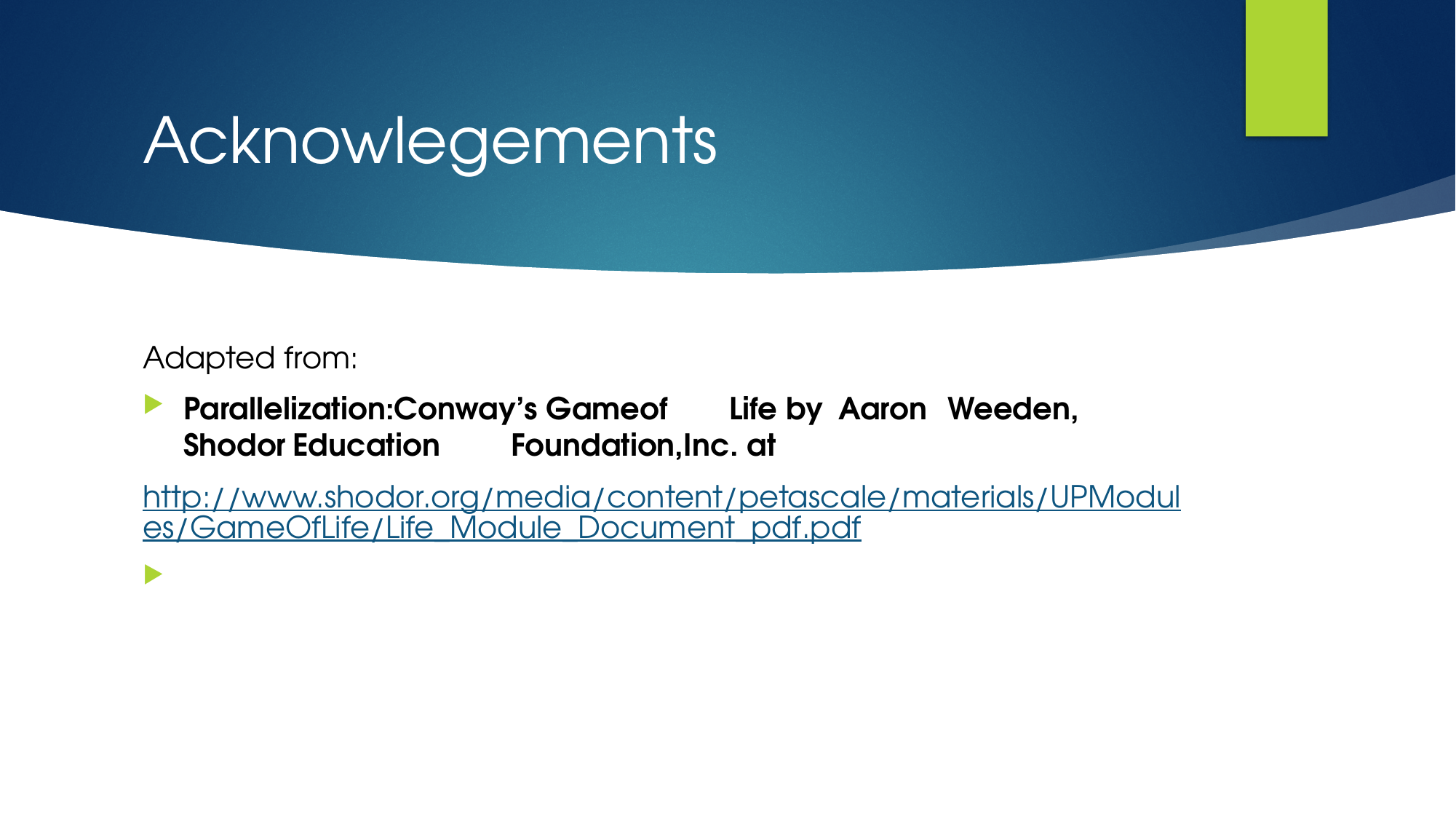

# Acknowlegements

Adapted from:
Parallelization:Conway’s Gameof	Life by	Aaron	Weeden,	Shodor	Education	Foundation,Inc. at
http://www.shodor.org/media/content/petascale/materials/UPModules/GameOfLife/Life_Module_Document_pdf.pdf